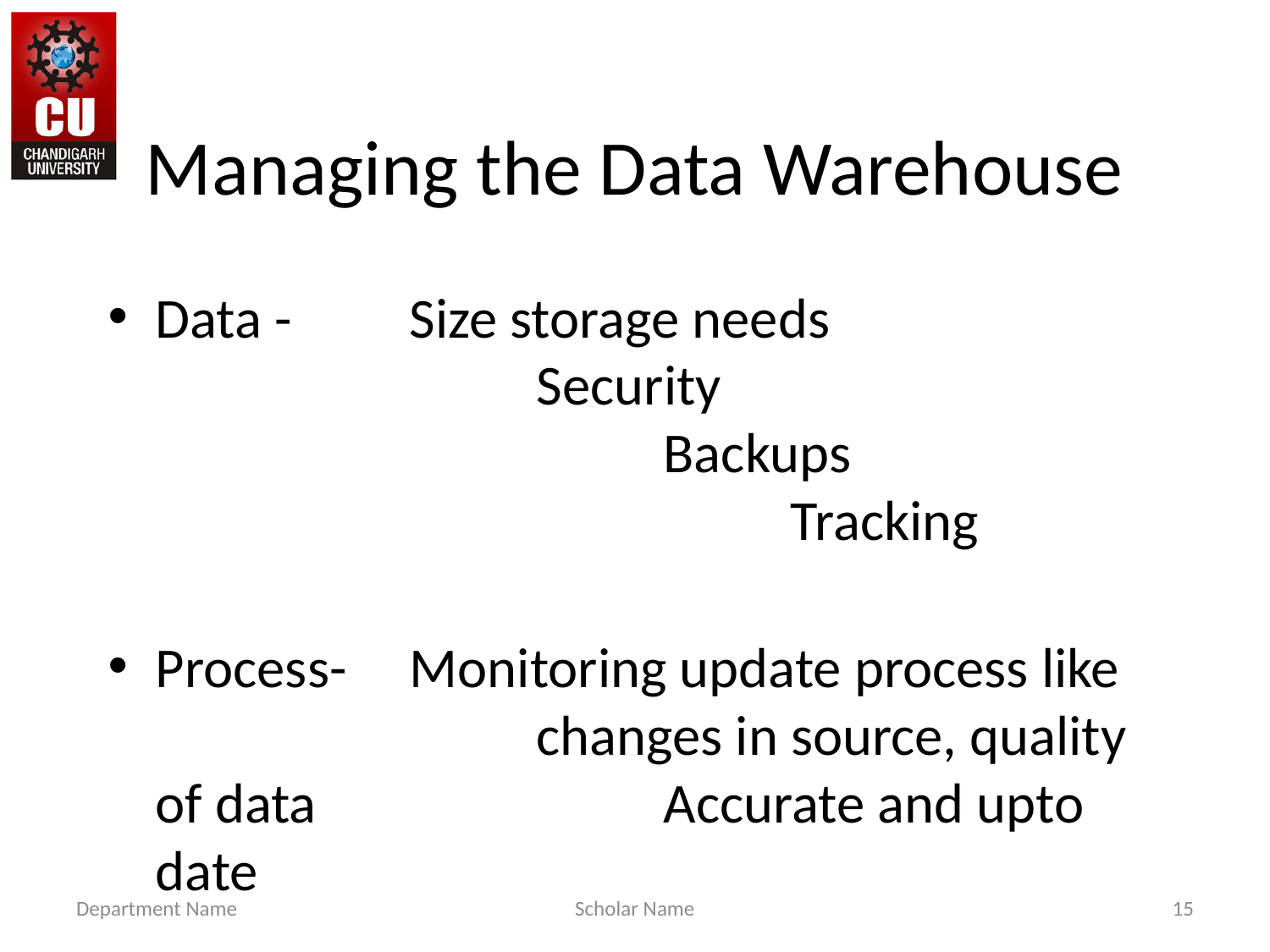

# Managing the Data Warehouse
Data - 	Size storage needs					Security							Backups							Tracking
Process-	Monitoring update process like 			changes in source, quality of data			Accurate and upto date
Department Name
Scholar Name
15